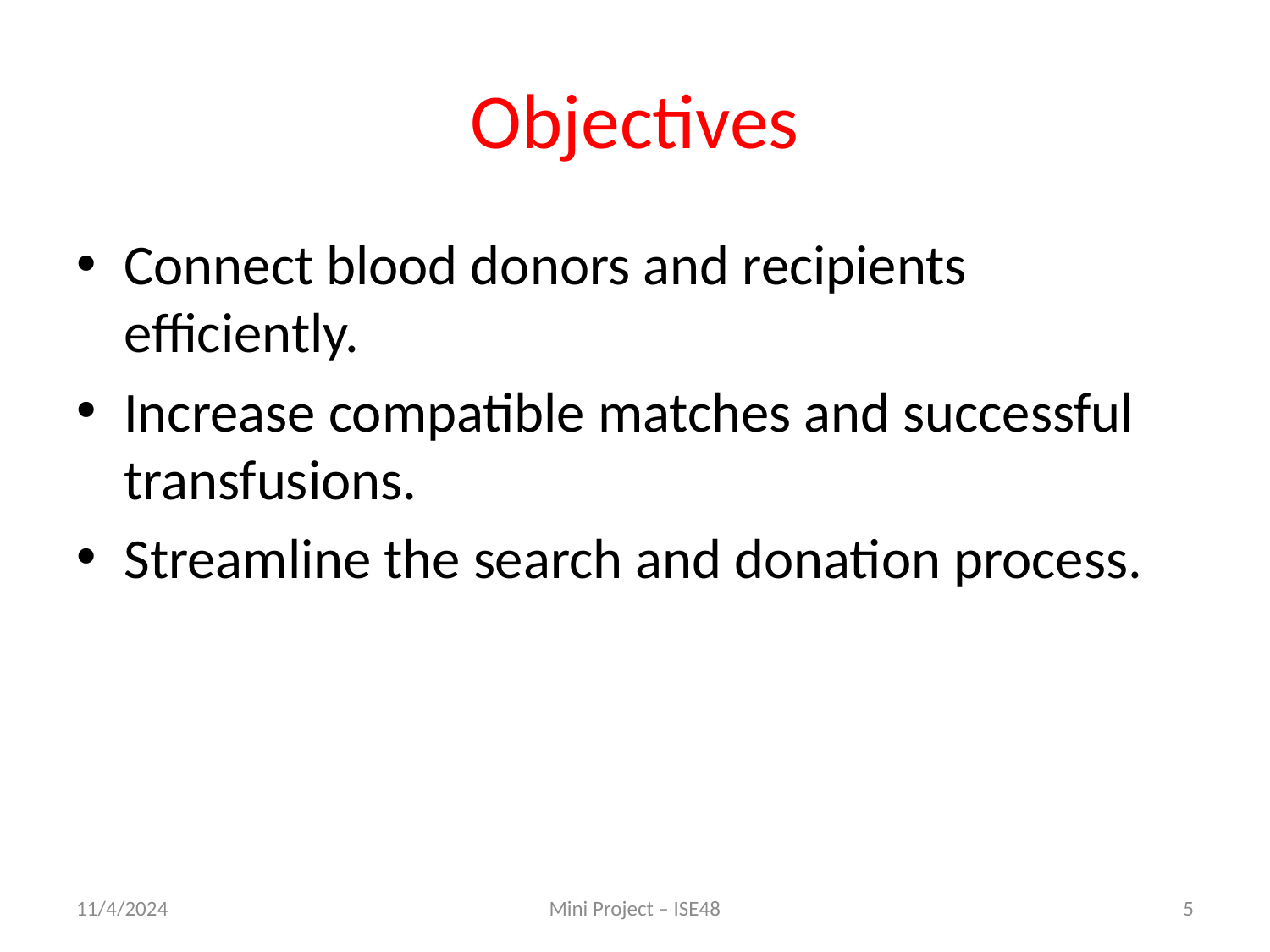

# Objectives
Connect blood donors and recipients efficiently.
Increase compatible matches and successful transfusions.
Streamline the search and donation process.
11/4/2024
Mini Project – ISE48
5